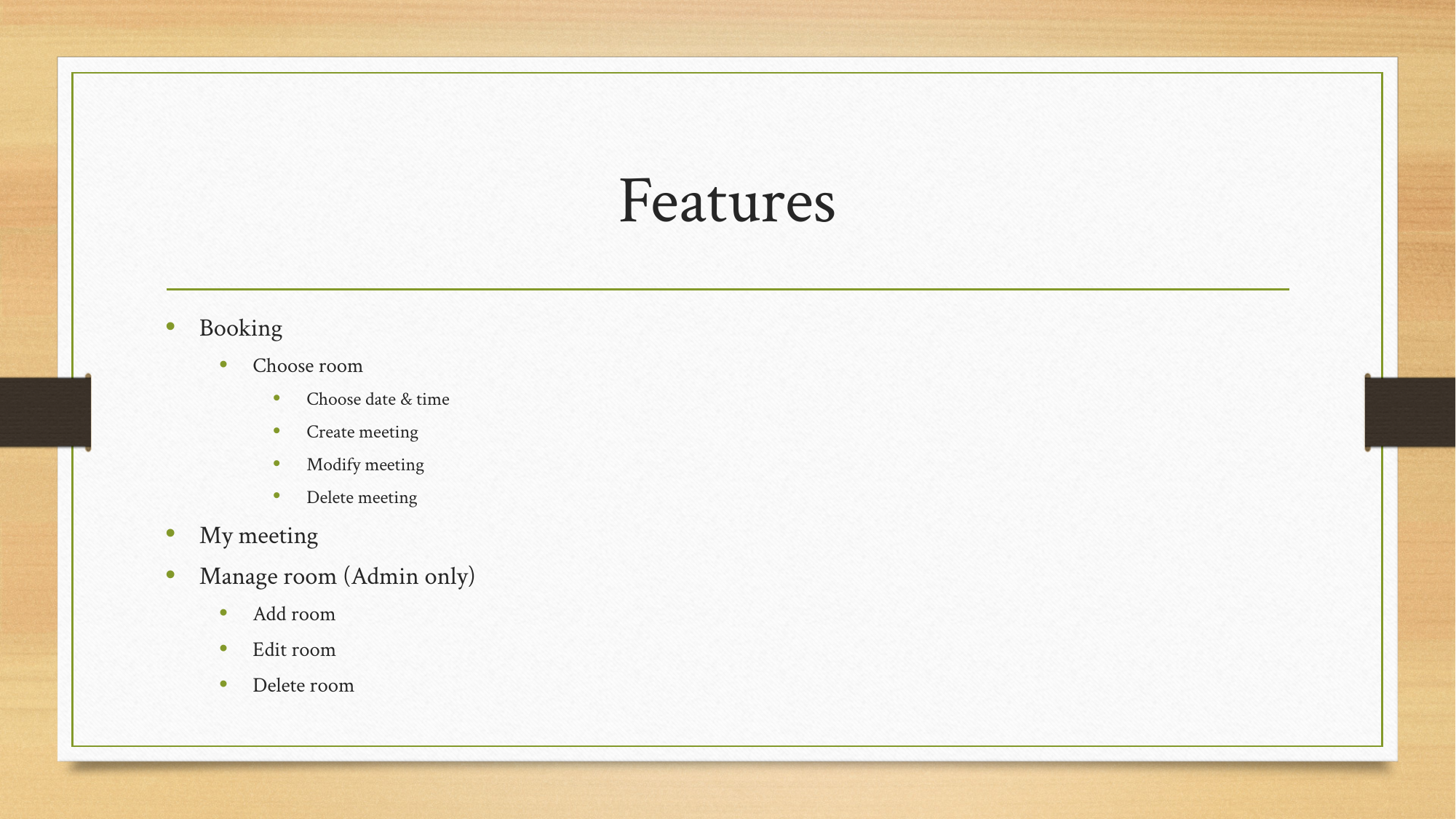

# Features
Booking
Choose room
Choose date & time
Create meeting
Modify meeting
Delete meeting
My meeting
Manage room (Admin only)
Add room
Edit room
Delete room